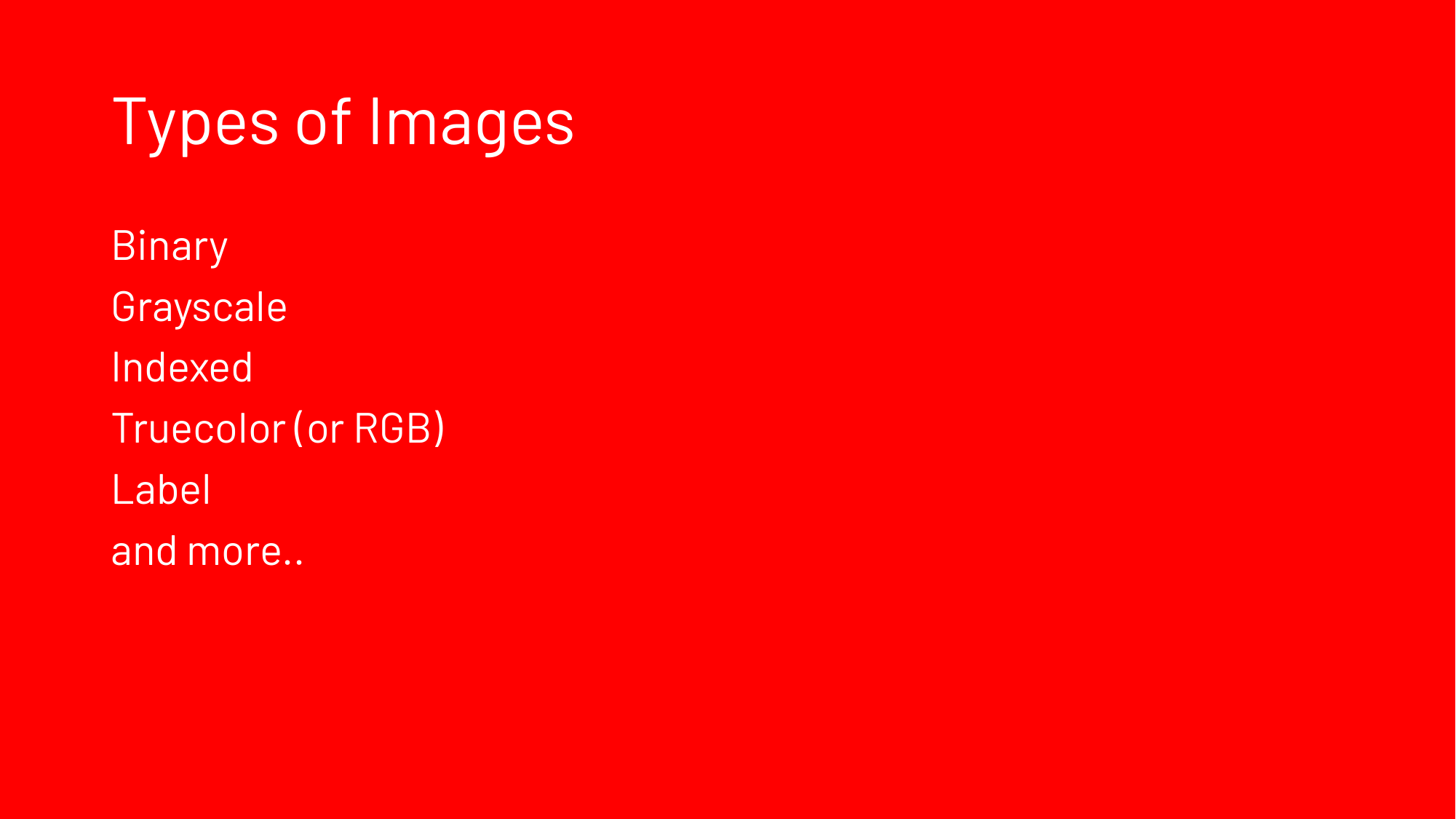

# Types of Images
Binary
Grayscale
Indexed
Truecolor (or RGB)
Label
and more..